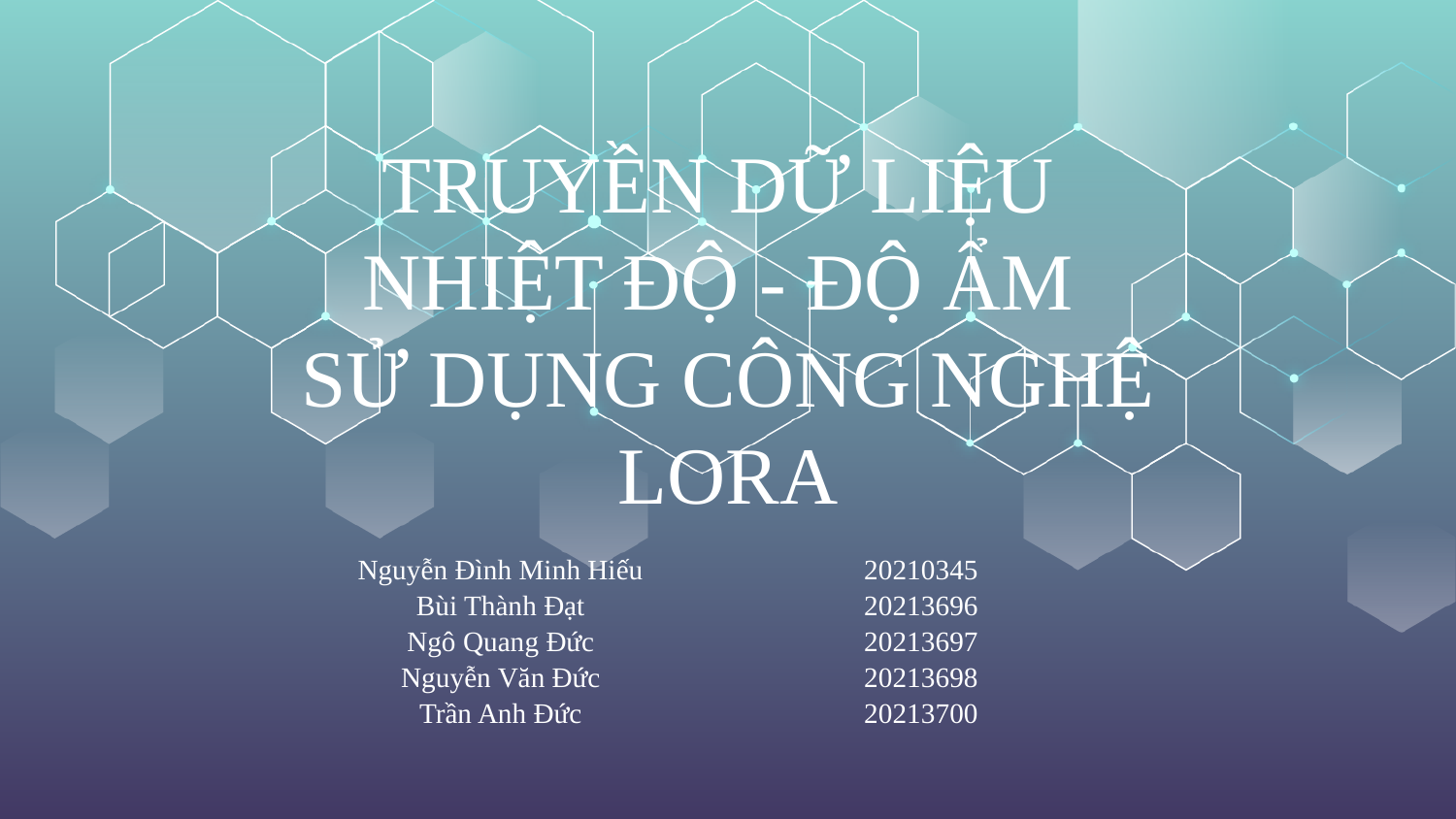

# TRUYỀN DỮ LIỆU NHIỆT ĐỘ - ĐỘ ẨM SỬ DỤNG CÔNG NGHỆ LORA
| Nguyễn Đình Minh Hiếu | 20210345 |
| --- | --- |
| Bùi Thành Đạt | 20213696 |
| Ngô Quang Đức | 20213697 |
| Nguyễn Văn Đức | 20213698 |
| Trần Anh Đức | 20213700 |